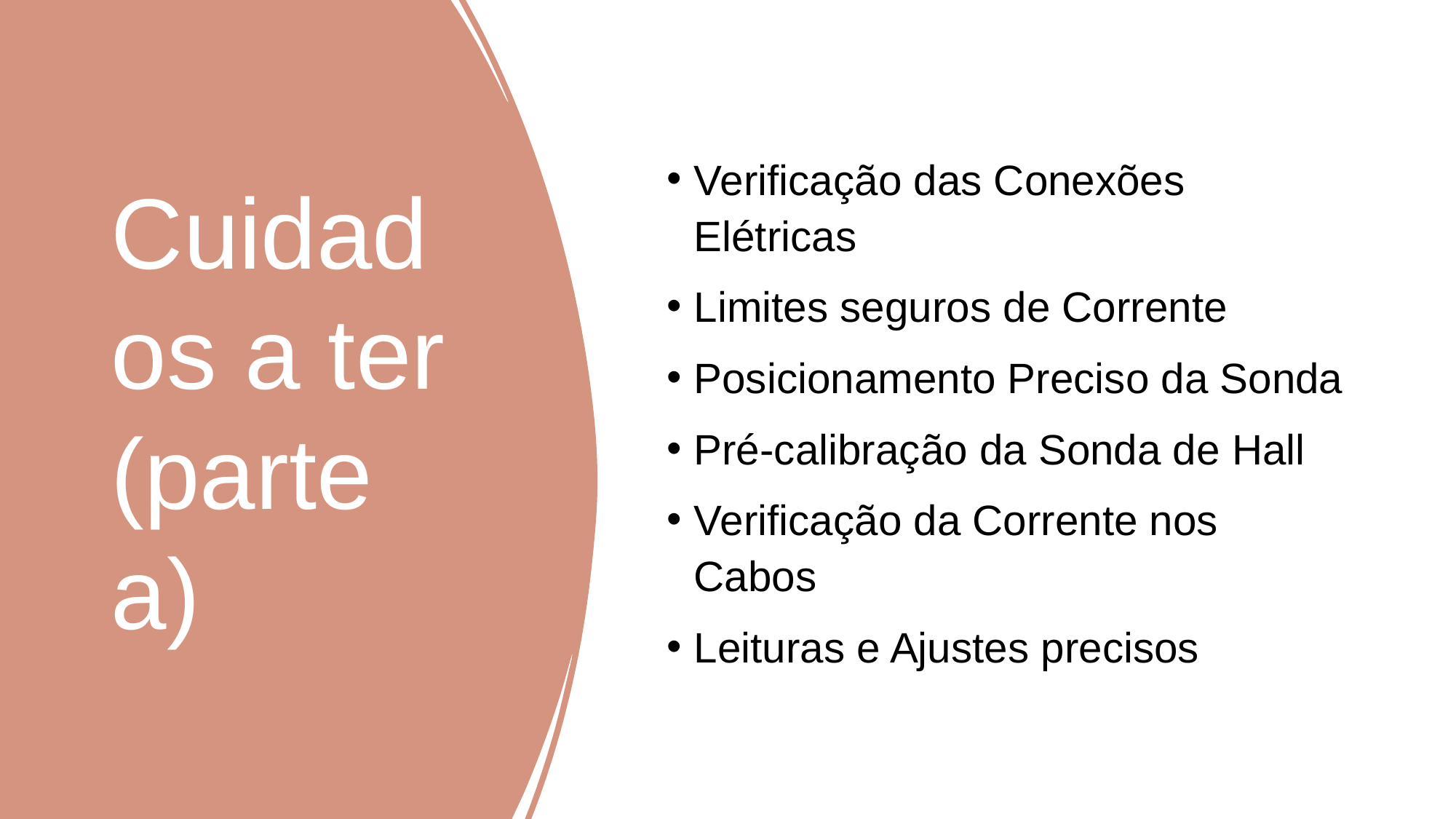

# Cuidados a ter (parte a)
Verificação das Conexões Elétricas
Limites seguros de Corrente
Posicionamento Preciso da Sonda
Pré-calibração da Sonda de Hall
Verificação da Corrente nos Cabos
Leituras e Ajustes precisos